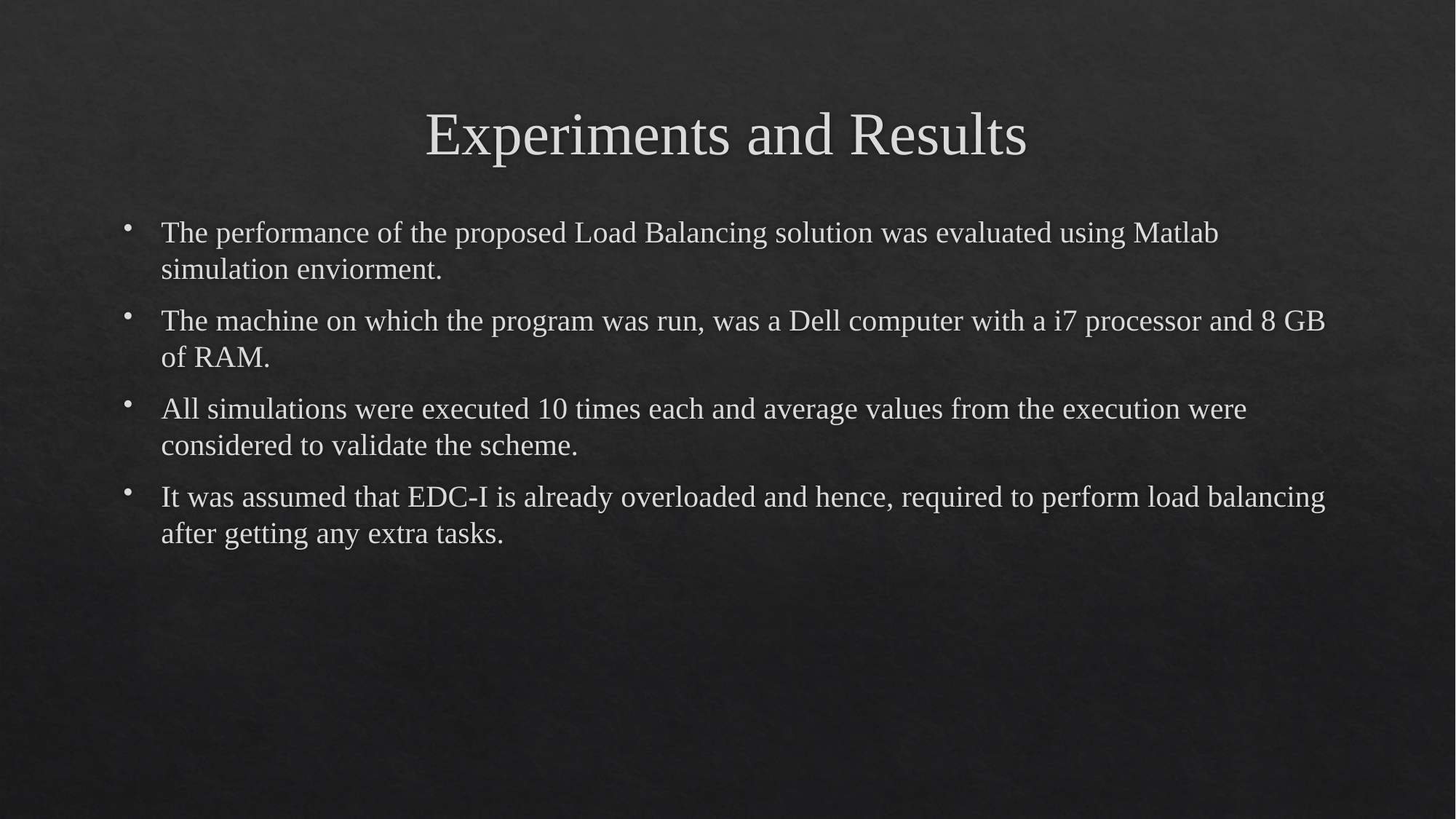

# Experiments and Results
The performance of the proposed Load Balancing solution was evaluated using Matlab simulation enviorment.
The machine on which the program was run, was a Dell computer with a i7 processor and 8 GB of RAM.
All simulations were executed 10 times each and average values from the execution were considered to validate the scheme.
It was assumed that EDC-I is already overloaded and hence, required to perform load balancing after getting any extra tasks.